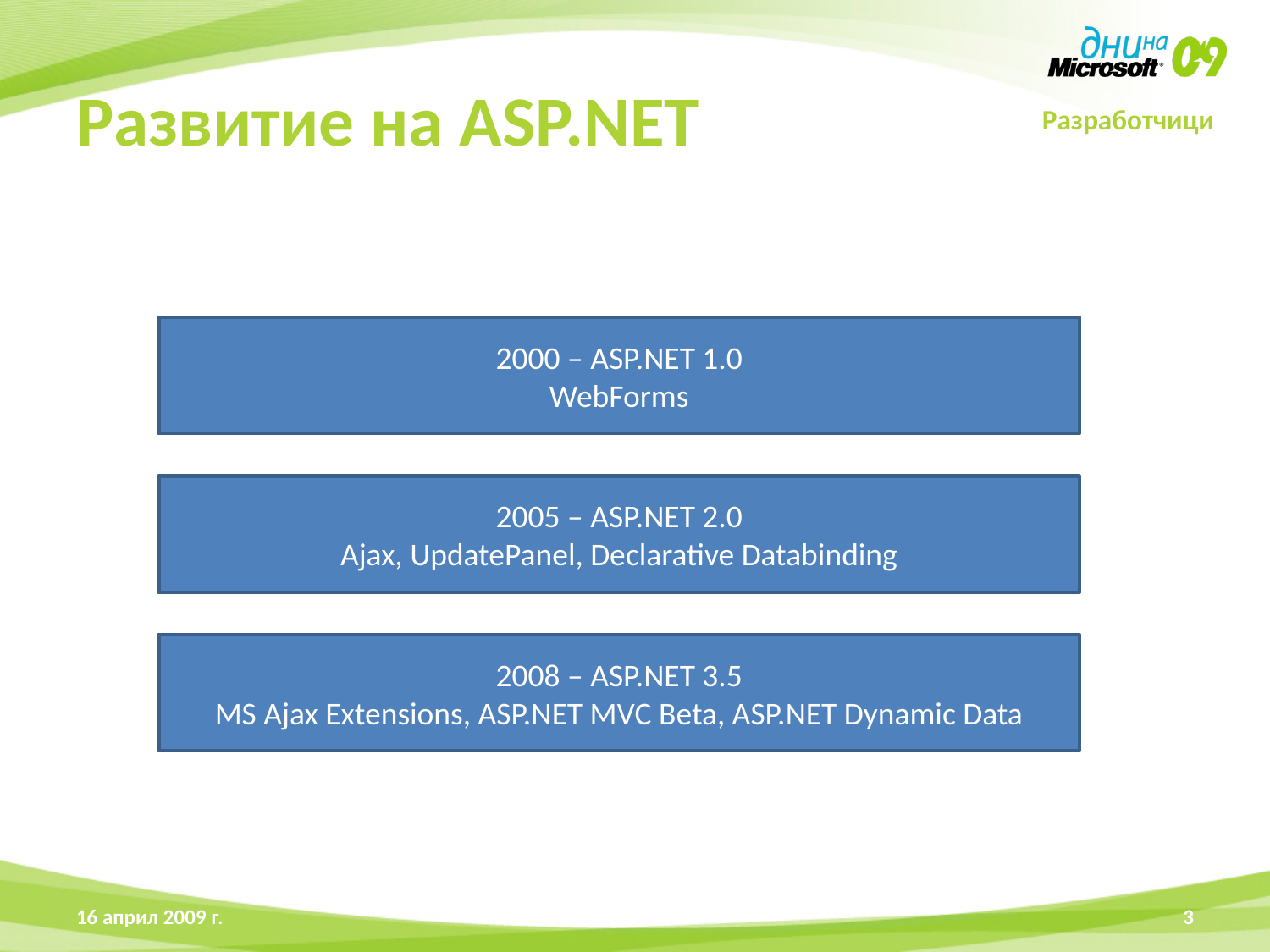

# Развитие на ASP.NET

2000 – ASP.NET 1.0
WebForms
2005 – ASP.NET 2.0
Ajax, UpdatePanel, Declarative Databinding
2008 – ASP.NET 3.5
MS Ajax Extensions, ASP.NET MVC Beta, ASP.NET Dynamic Data
16 април 2009 г.
3